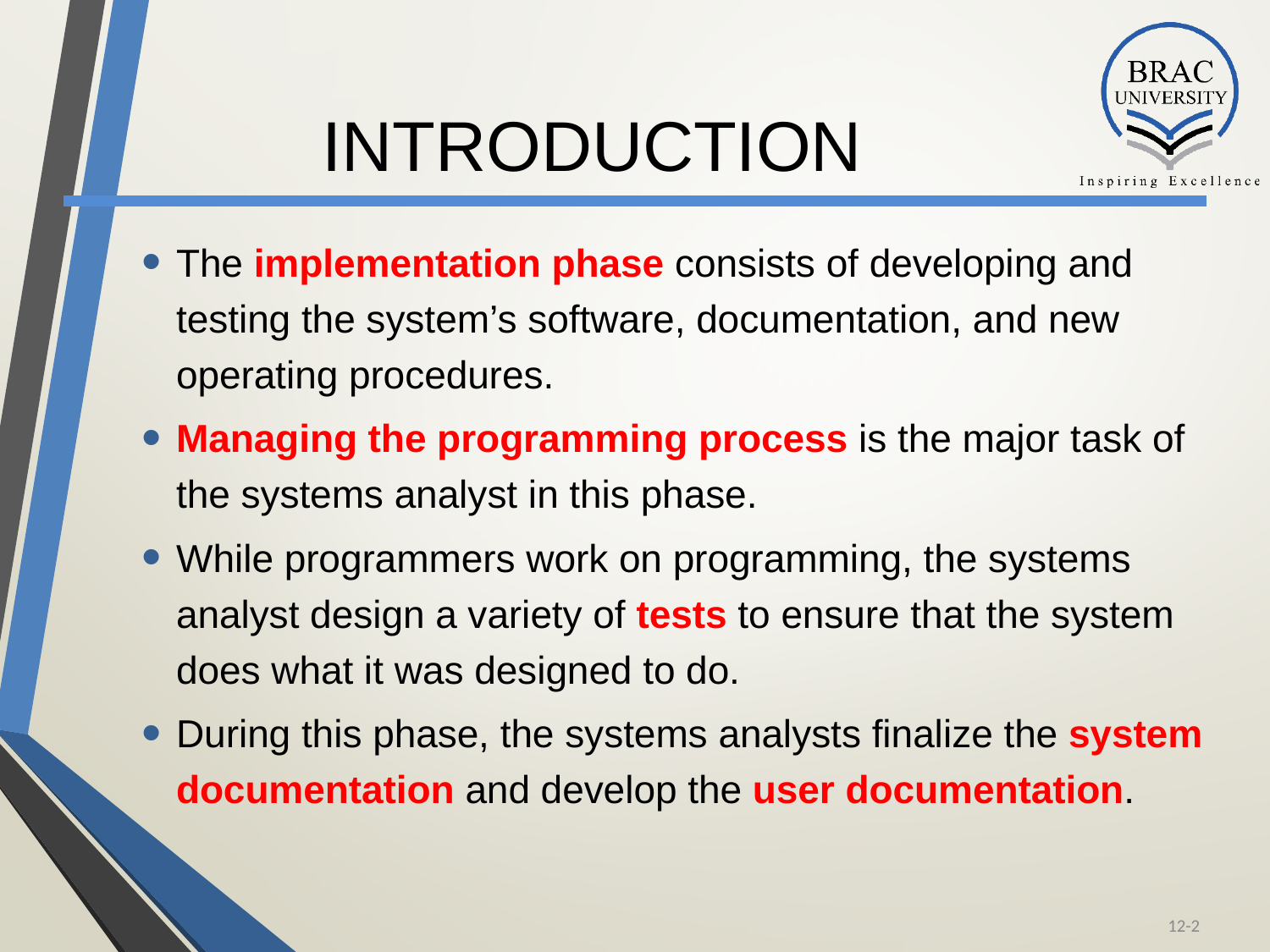

# INTRODUCTION
The implementation phase consists of developing and testing the system’s software, documentation, and new operating procedures.
Managing the programming process is the major task of the systems analyst in this phase.
While programmers work on programming, the systems analyst design a variety of tests to ensure that the system does what it was designed to do.
During this phase, the systems analysts finalize the system documentation and develop the user documentation.

12-2